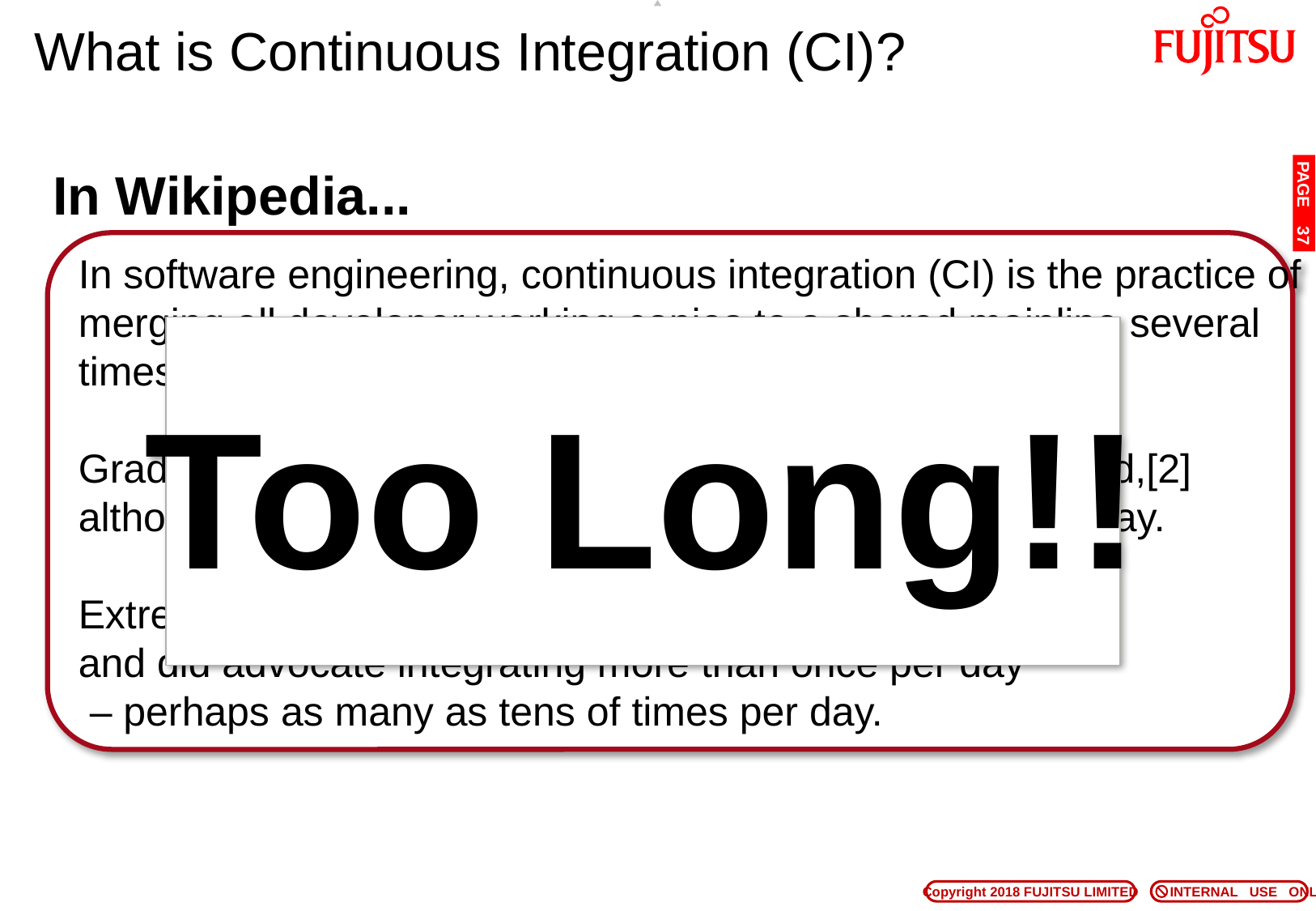

# What is Continuous Integration (CI)?
In Wikipedia...
PAGE    37
In software engineering, continuous integration (CI) is the practice of
merging all developer working copies to a shared mainline several
times a day.[1]

Grady Booch first proposed the term CI in his 1991 method,[2]
although he did not advocate integrating several times a day.

Extreme programming (XP) adopted the concept of CI
and did advocate integrating more than once per day
 – perhaps as many as tens of times per day.
Too Long!!